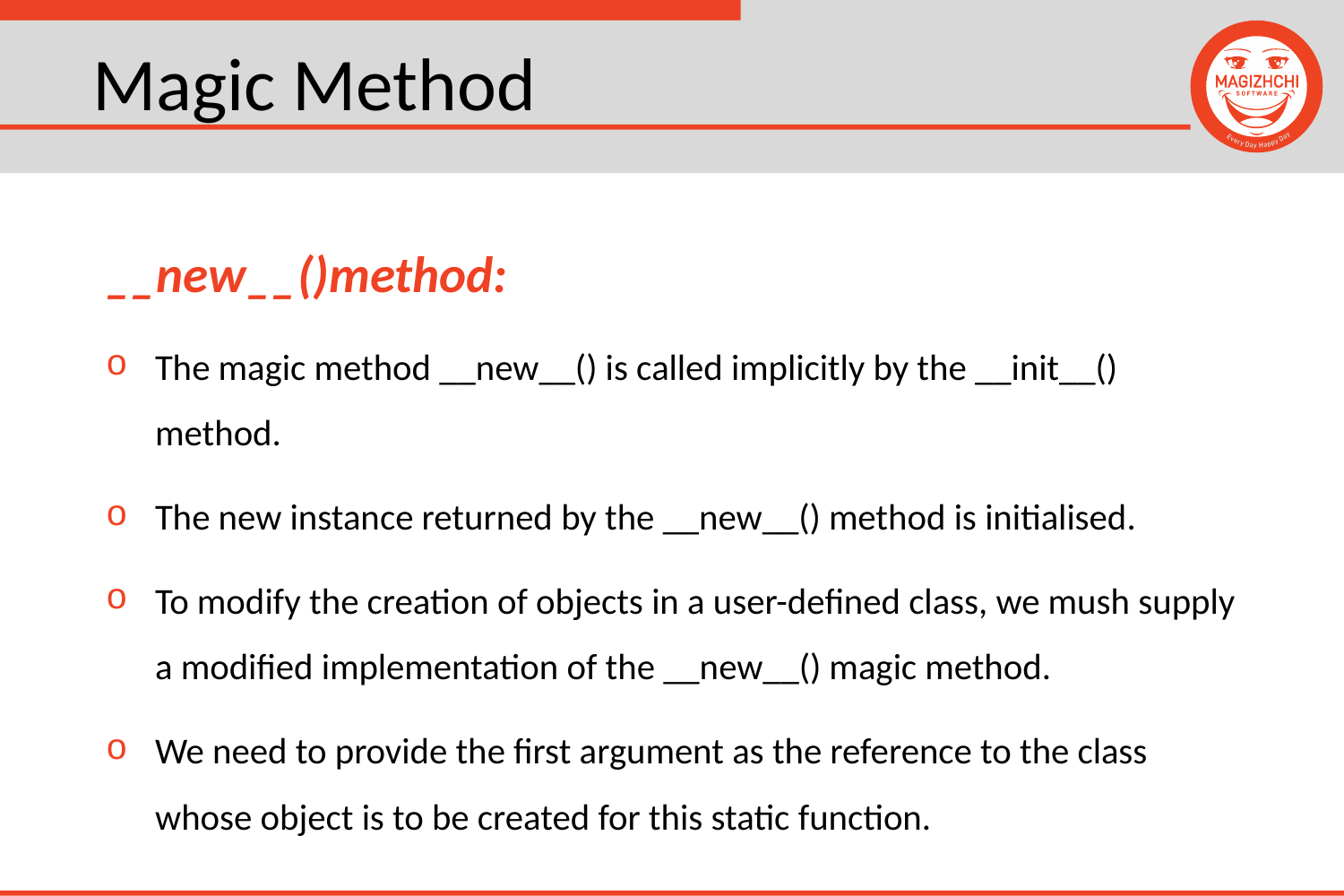

# Magic Method
__new__()method:
The magic method __new__() is called implicitly by the __init__() method.
The new instance returned by the __new__() method is initialised.
To modify the creation of objects in a user-defined class, we mush supply a modified implementation of the __new__() magic method.
We need to provide the first argument as the reference to the class whose object is to be created for this static function.